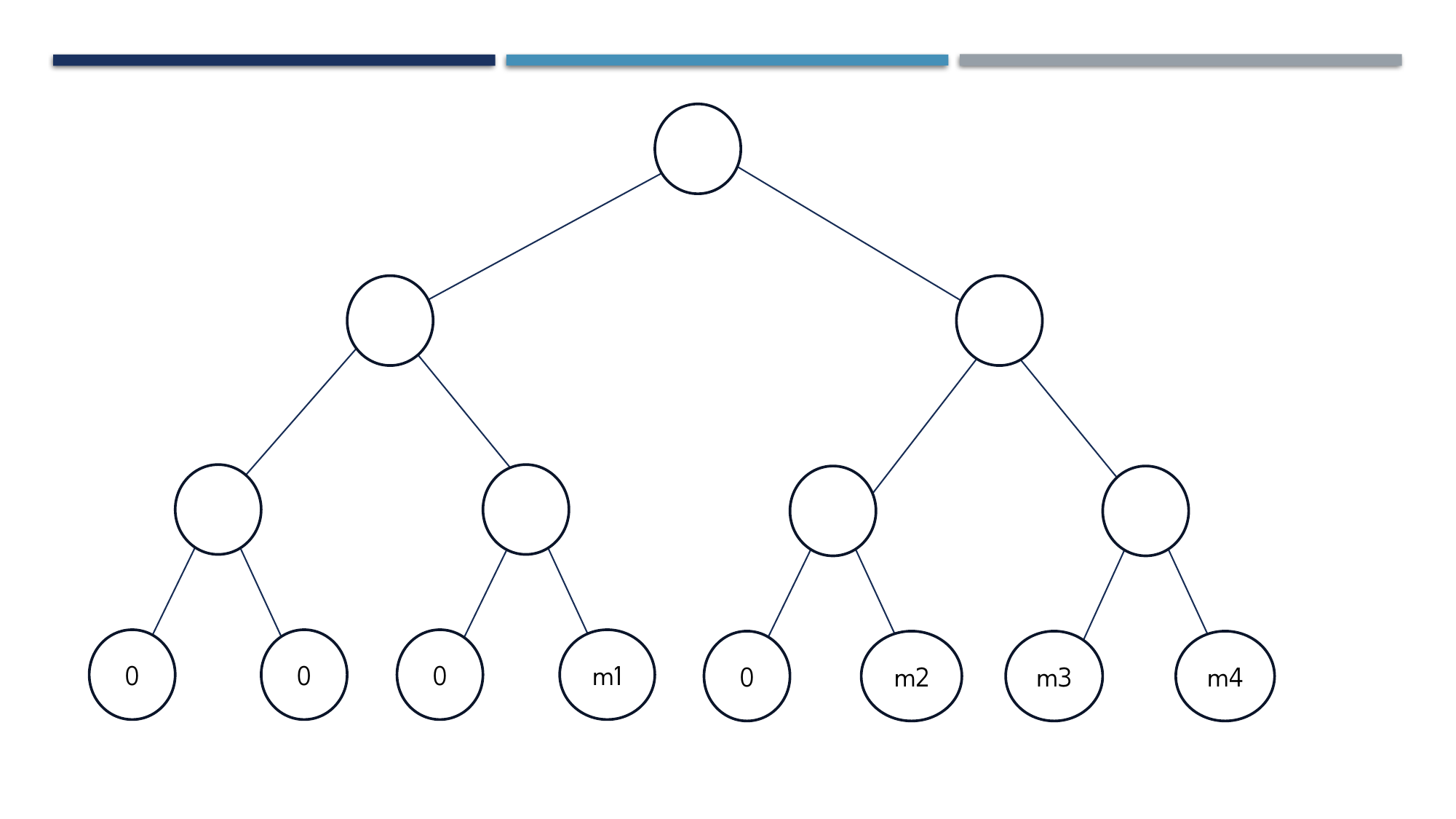

0
0

0
m1

0
m2

m3
m4